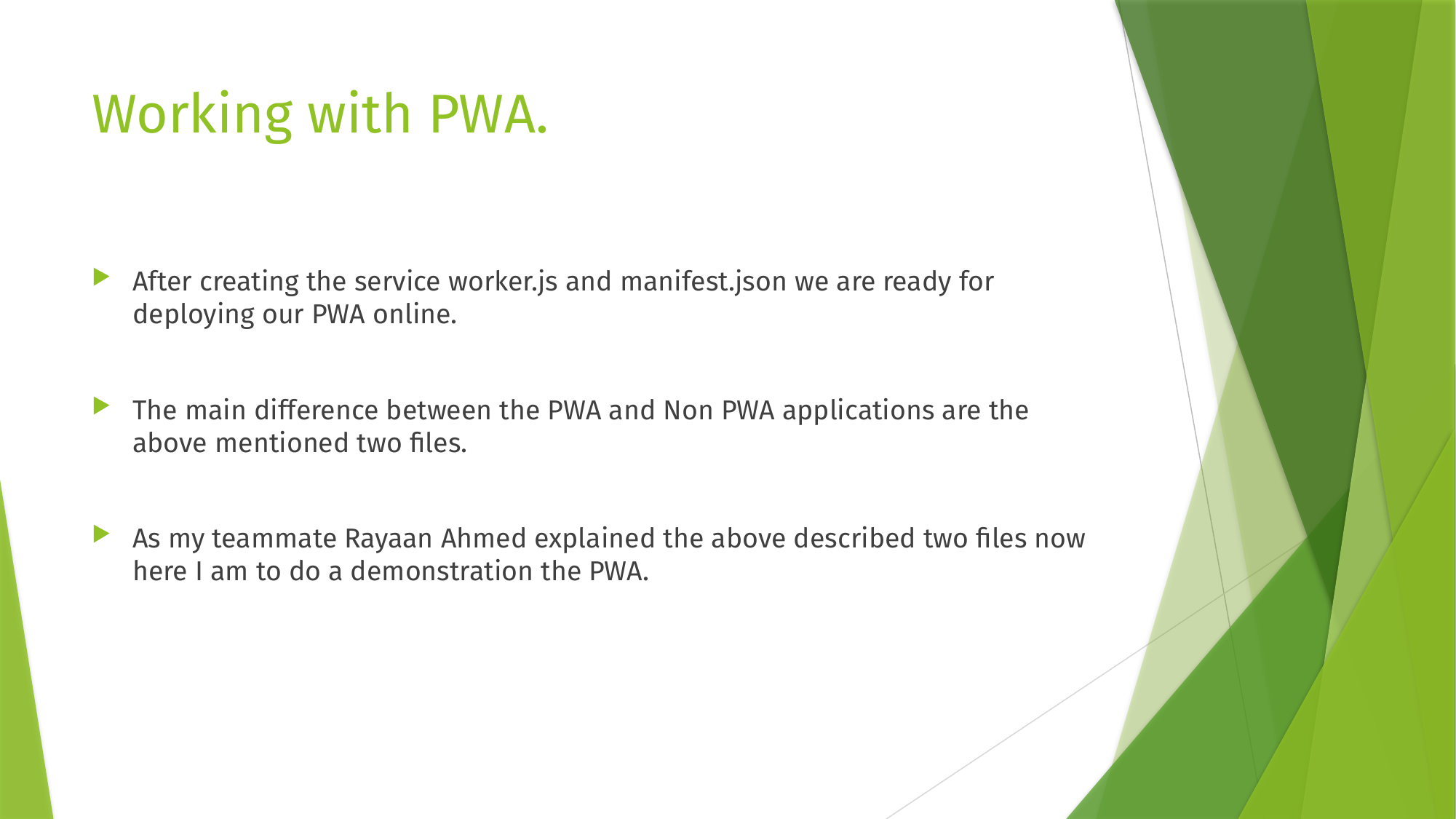

# Working with PWA.
After creating the service worker.js and manifest.json we are ready for deploying our PWA online.

The main difference between the PWA and Non PWA applications are the above mentioned two files.

As my teammate Rayaan Ahmed explained the above described two files now here I am to do a demonstration the PWA.